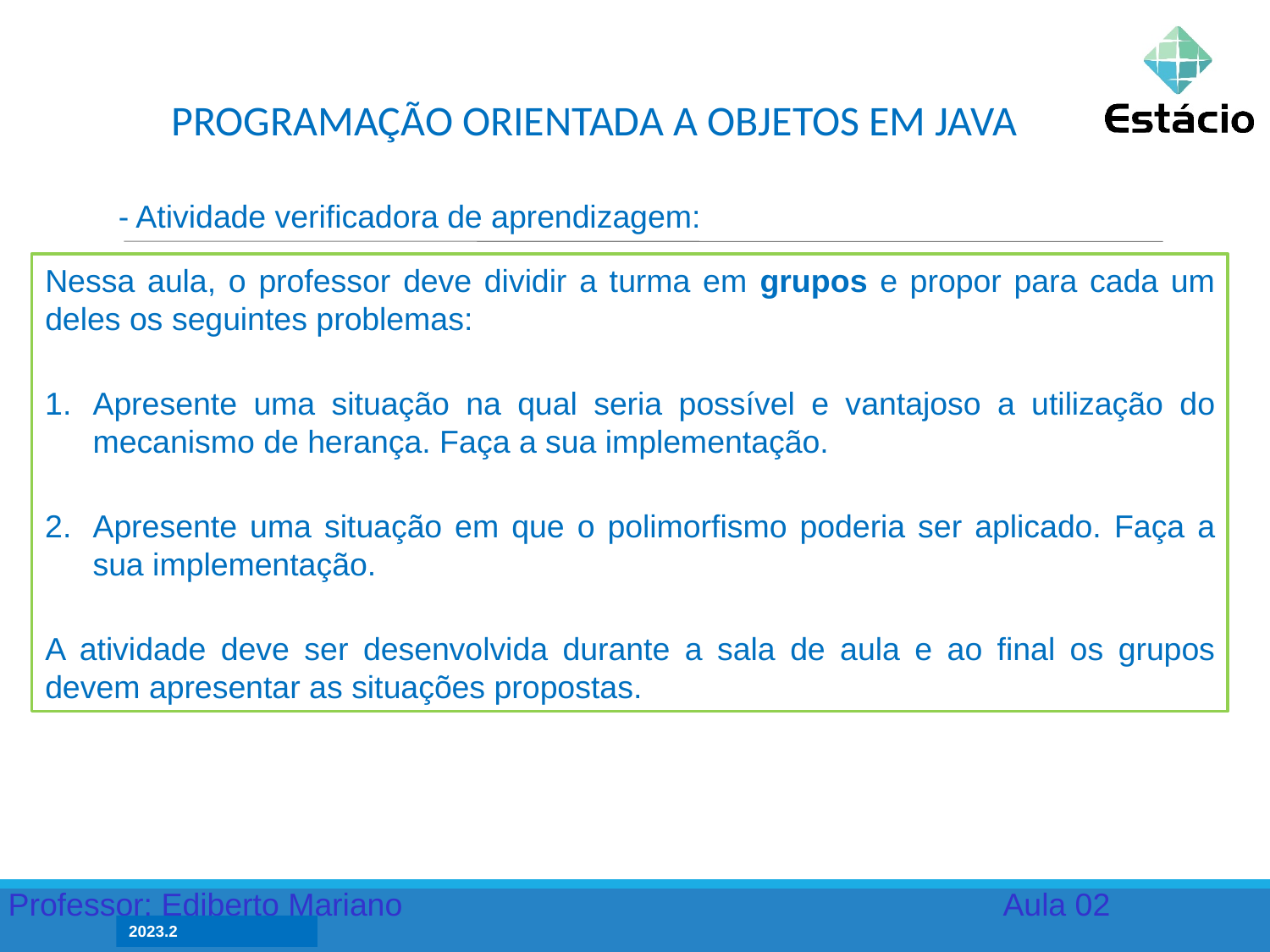

PROGRAMAÇÃO ORIENTADA A OBJETOS EM JAVA
- Atividade verificadora de aprendizagem:
Nessa aula, o professor deve dividir a turma em grupos e propor para cada um deles os seguintes problemas:

Apresente uma situação na qual seria possível e vantajoso a utilização do mecanismo de herança. Faça a sua implementação.

Apresente uma situação em que o polimorfismo poderia ser aplicado. Faça a sua implementação.

A atividade deve ser desenvolvida durante a sala de aula e ao final os grupos devem apresentar as situações propostas.